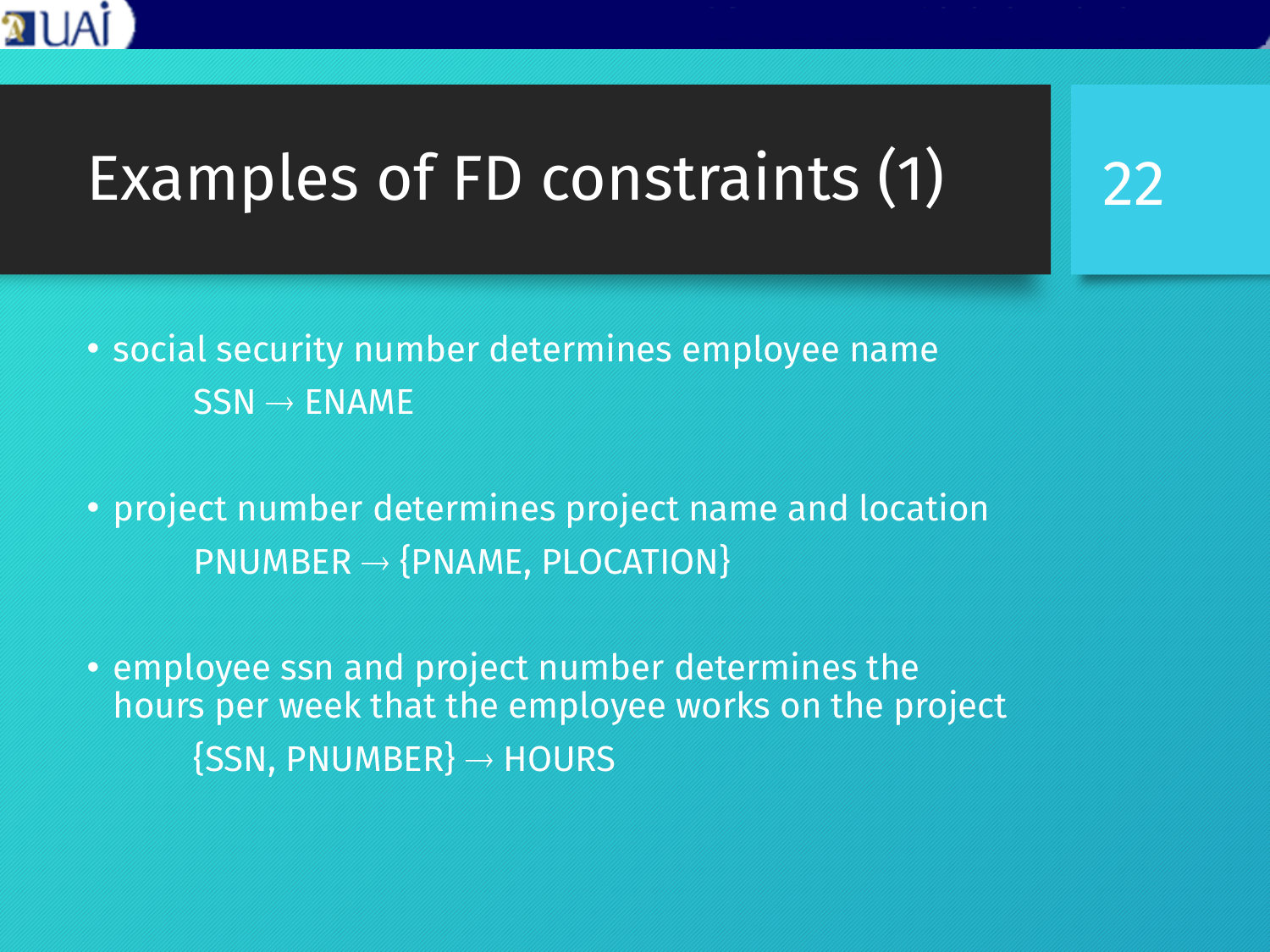

22
# Examples of FD constraints (1)
social security number determines employee name
	SSN → ENAME

project number determines project name and location
	PNUMBER → {PNAME, PLOCATION}

employee ssn and project number determines the hours per week that the employee works on the project
	{SSN, PNUMBER} → HOURS